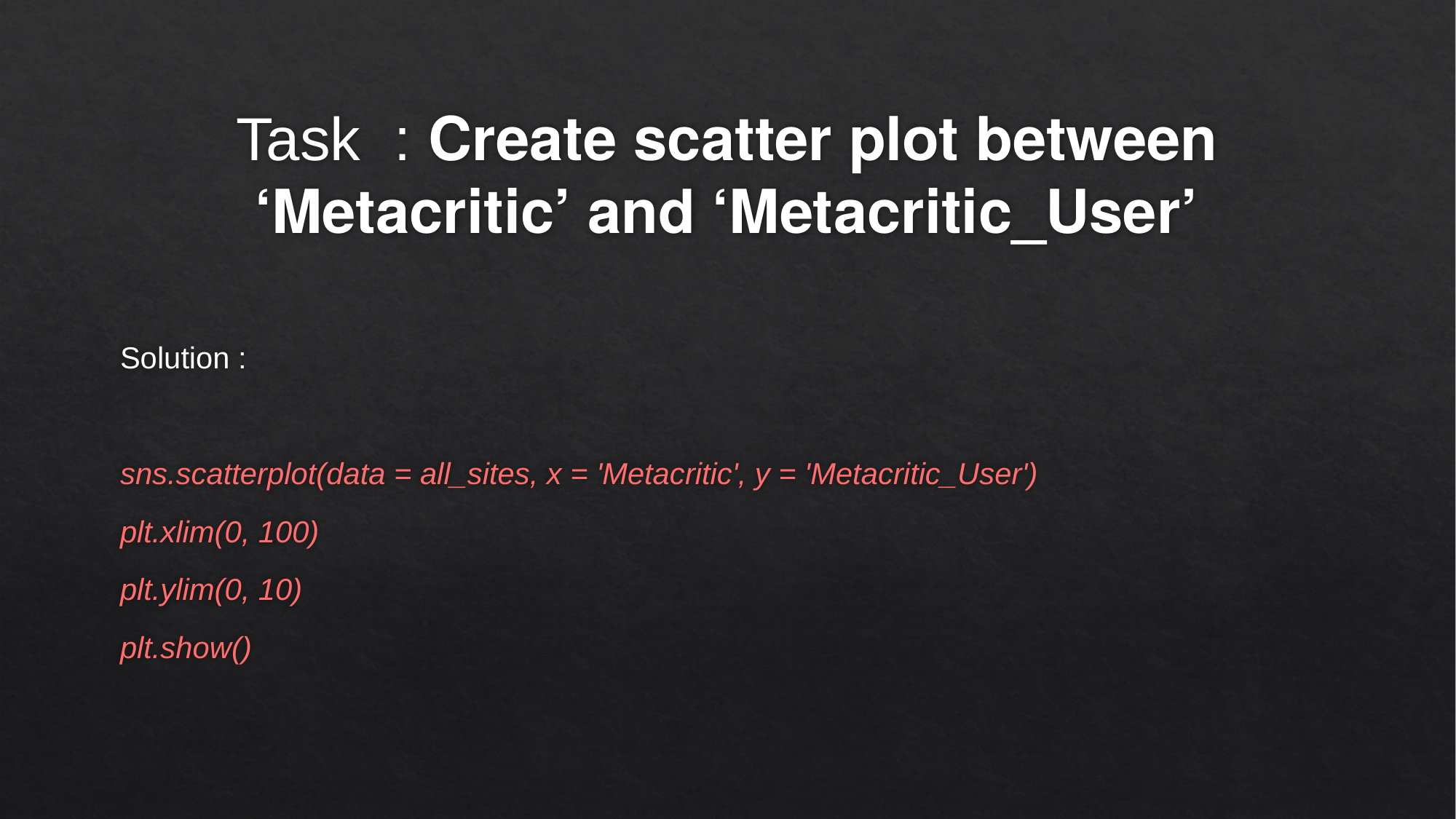

# Task  : Create scatter plot between ‘Metacritic’ and ‘Metacritic_User’
Solution :

sns.scatterplot(data = all_sites, x = 'Metacritic', y = 'Metacritic_User')
plt.xlim(0, 100)
plt.ylim(0, 10)
plt.show()